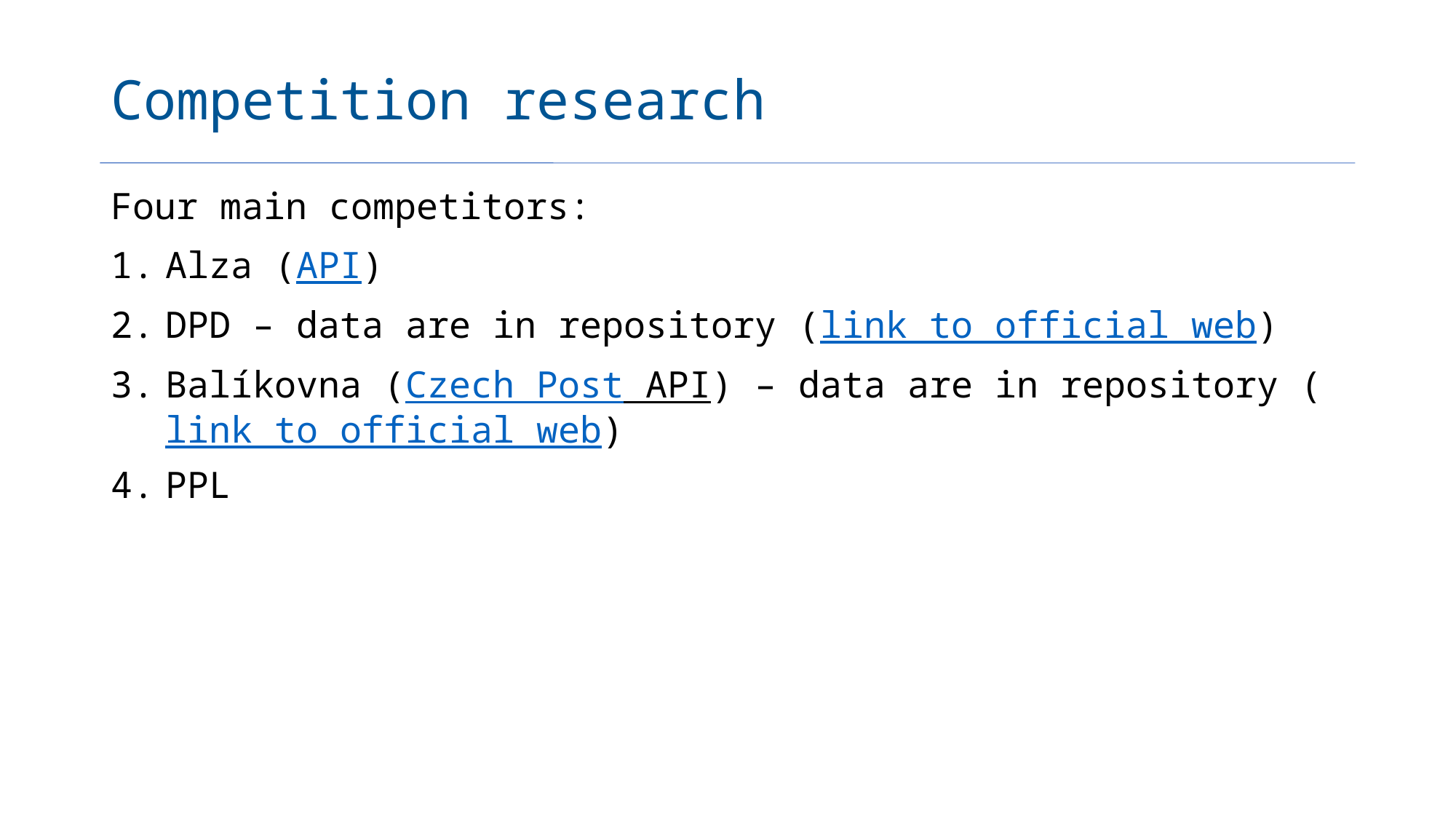

# Competition research
Four main competitors:
Alza (API)
DPD – data are in repository (link to official web)
Balíkovna (Czech Post API) – data are in repository (link to official web)
PPL